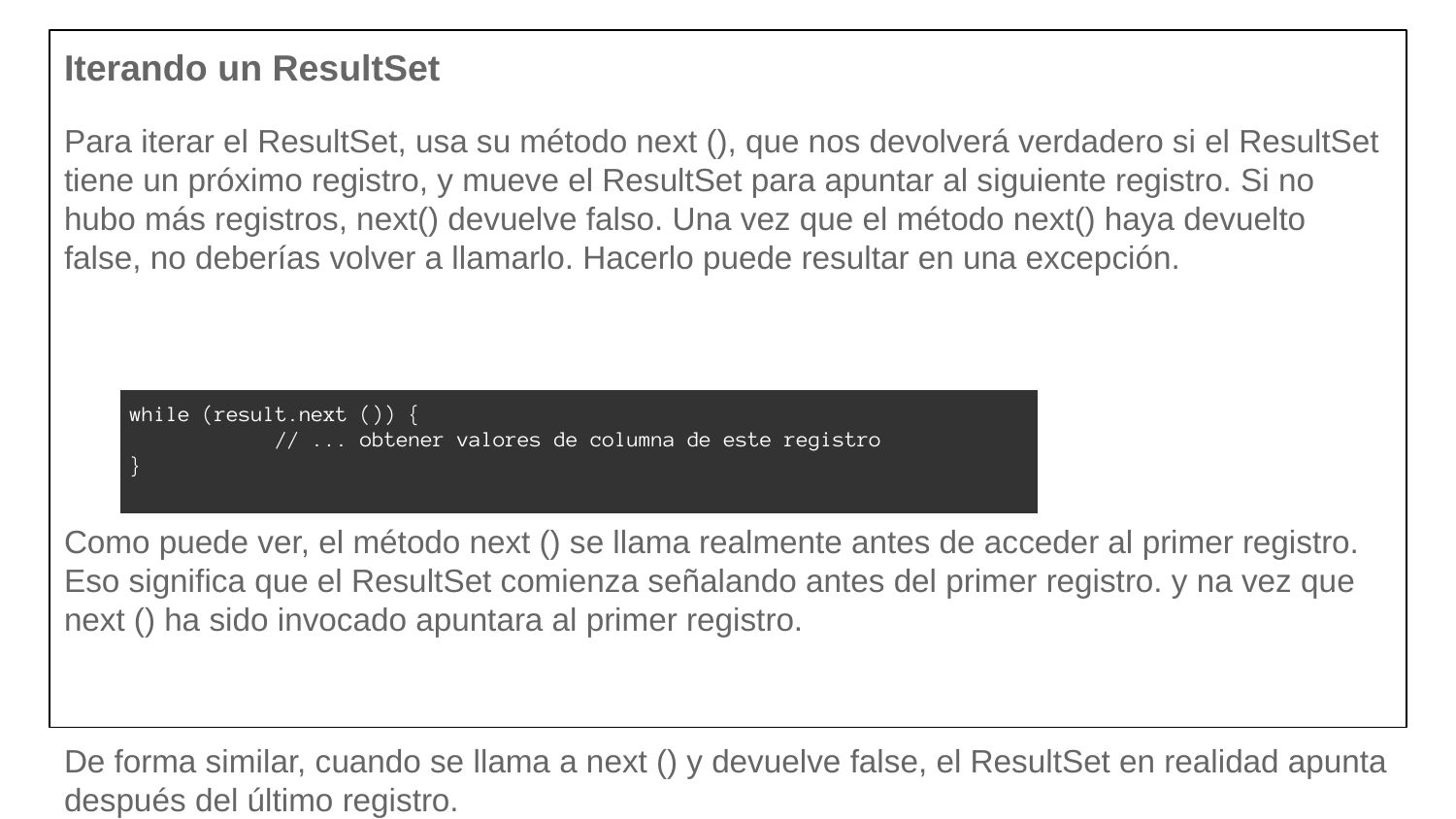

Iterando un ResultSet
Para iterar el ResultSet, usa su método next (), que nos devolverá verdadero si el ResultSet tiene un próximo registro, y mueve el ResultSet para apuntar al siguiente registro. Si no hubo más registros, next() devuelve falso. Una vez que el método next() haya devuelto false, no deberías volver a llamarlo. Hacerlo puede resultar en una excepción.

Como puede ver, el método next () se llama realmente antes de acceder al primer registro. Eso significa que el ResultSet comienza señalando antes del primer registro. y na vez que next () ha sido invocado apuntara al primer registro.

De forma similar, cuando se llama a next () y devuelve false, el ResultSet en realidad apunta después del último registro.

No puede obtener el número de filas en un ResultSet, excepto si itera hasta el final y cuenta las filas. Sin embargo, si el ResultSet es forward-only, no puede avanzar hacia atrás a través de él. Incluso si pudieras retroceder, sería una manera lenta de contar las filas en el ResultSet. Le conviene estructurar su código para que no necesite saber la cantidad de registros con anticipación.

| while (result.next ()) { // ... obtener valores de columna de este registro } |
| --- |